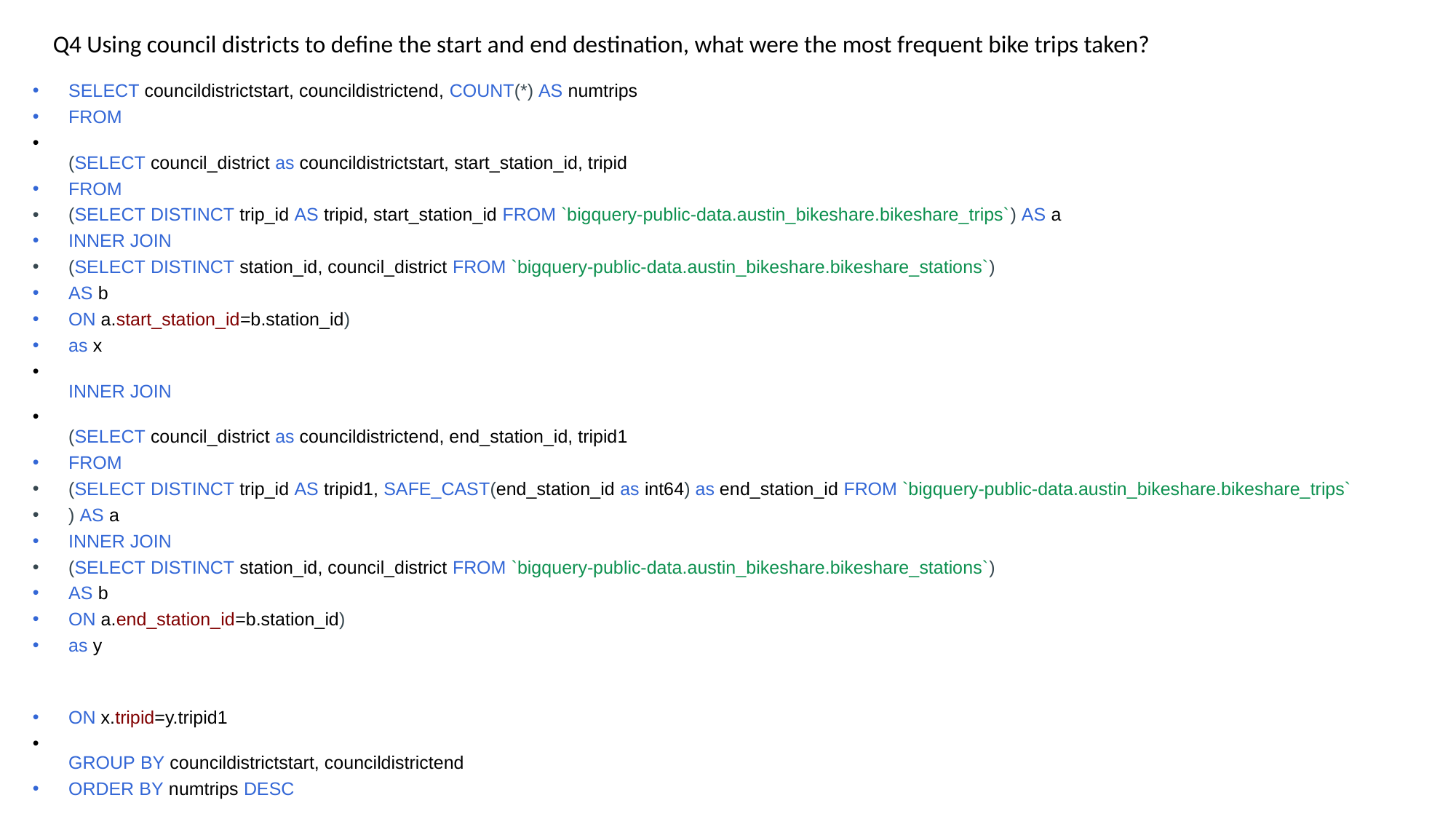

# Q4 Using council districts to define the start and end destination, what were the most frequent bike trips taken?
SELECT councildistrictstart, councildistrictend, COUNT(*) AS numtrips
FROM
(SELECT council_district as councildistrictstart, start_station_id, tripid
FROM
(SELECT DISTINCT trip_id AS tripid, start_station_id FROM `bigquery-public-data.austin_bikeshare.bikeshare_trips`) AS a
INNER JOIN
(SELECT DISTINCT station_id, council_district FROM `bigquery-public-data.austin_bikeshare.bikeshare_stations`)
AS b
ON a.start_station_id=b.station_id)
as x
INNER JOIN
(SELECT council_district as councildistrictend, end_station_id, tripid1
FROM
(SELECT DISTINCT trip_id AS tripid1, SAFE_CAST(end_station_id as int64) as end_station_id FROM `bigquery-public-data.austin_bikeshare.bikeshare_trips`
) AS a
INNER JOIN
(SELECT DISTINCT station_id, council_district FROM `bigquery-public-data.austin_bikeshare.bikeshare_stations`)
AS b
ON a.end_station_id=b.station_id)
as y

ON x.tripid=y.tripid1
GROUP BY councildistrictstart, councildistrictend
ORDER BY numtrips DESC